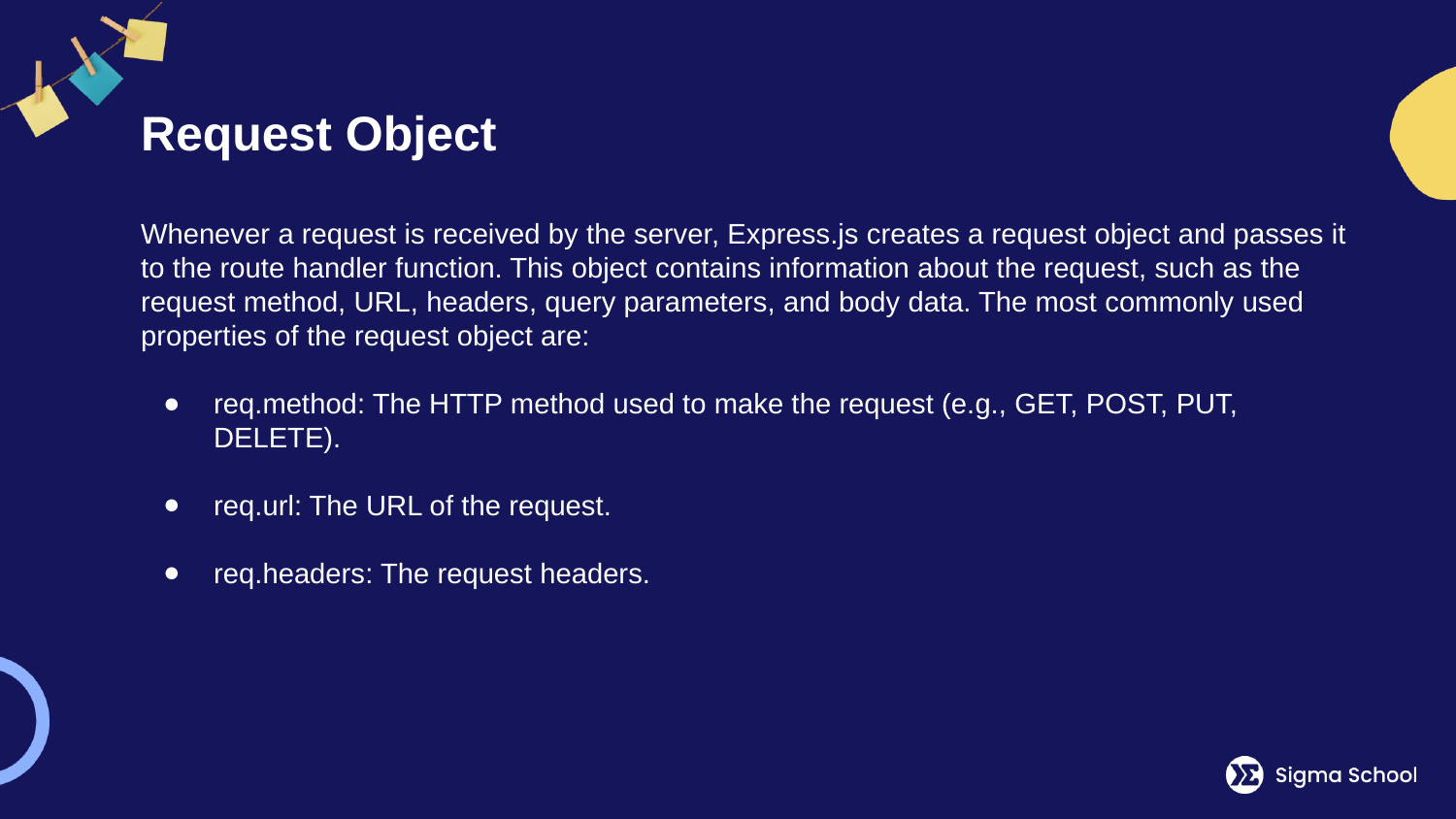

# Request Object
Whenever a request is received by the server, Express.js creates a request object and passes it to the route handler function. This object contains information about the request, such as the request method, URL, headers, query parameters, and body data. The most commonly used properties of the request object are:

req.method: The HTTP method used to make the request (e.g., GET, POST, PUT, DELETE).

req.url: The URL of the request.

req.headers: The request headers.